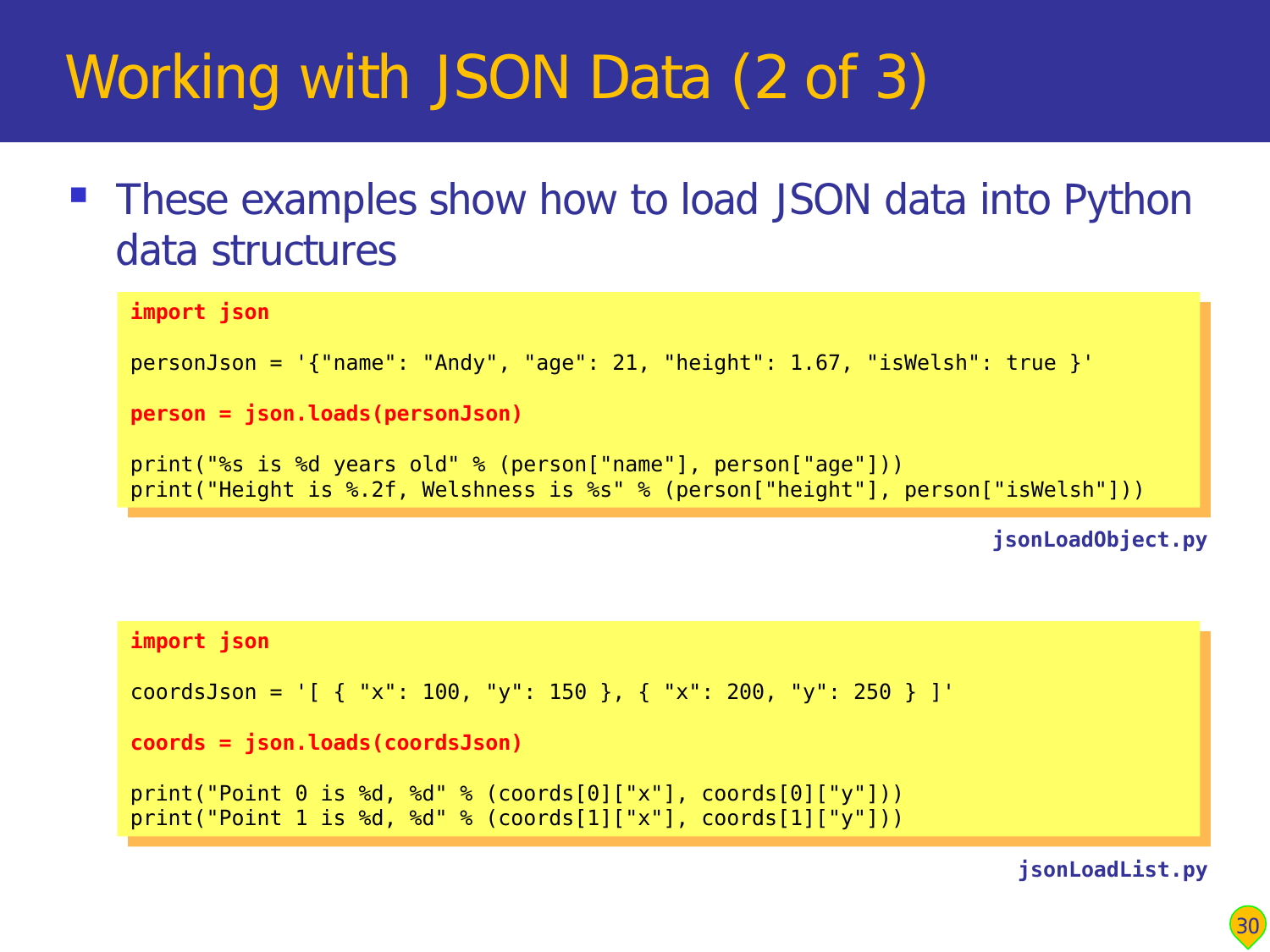

# Working with JSON Data (2 of 3)
These examples show how to load JSON data into Python data structures
import json

personJson = '{"name": "Andy", "age": 21, "height": 1.67, "isWelsh": true }'

person = json.loads(personJson)

print("%s is %d years old" % (person["name"], person["age"]))
print("Height is %.2f, Welshness is %s" % (person["height"], person["isWelsh"]))
jsonLoadObject.py
import json

coordsJson = '[ { "x": 100, "y": 150 }, { "x": 200, "y": 250 } ]'

coords = json.loads(coordsJson)

print("Point 0 is %d, %d" % (coords[0]["x"], coords[0]["y"]))
print("Point 1 is %d, %d" % (coords[1]["x"], coords[1]["y"]))
jsonLoadList.py
30